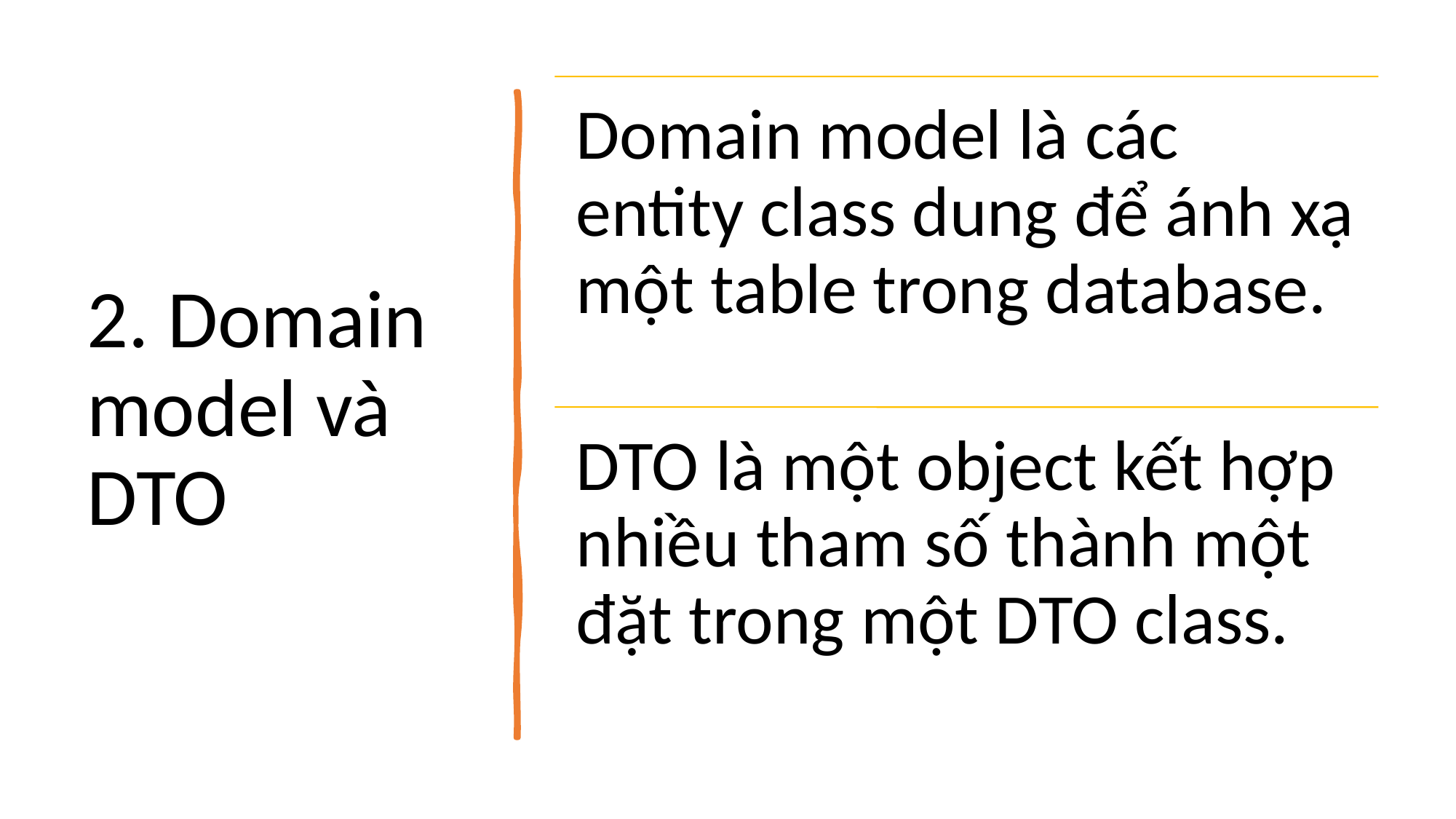

Domain model là các entity class dung để ánh xạ một table trong database.
DTO là một object kết hợp nhiều tham số thành một đặt trong một DTO class.
# 2. Domain model và DTO